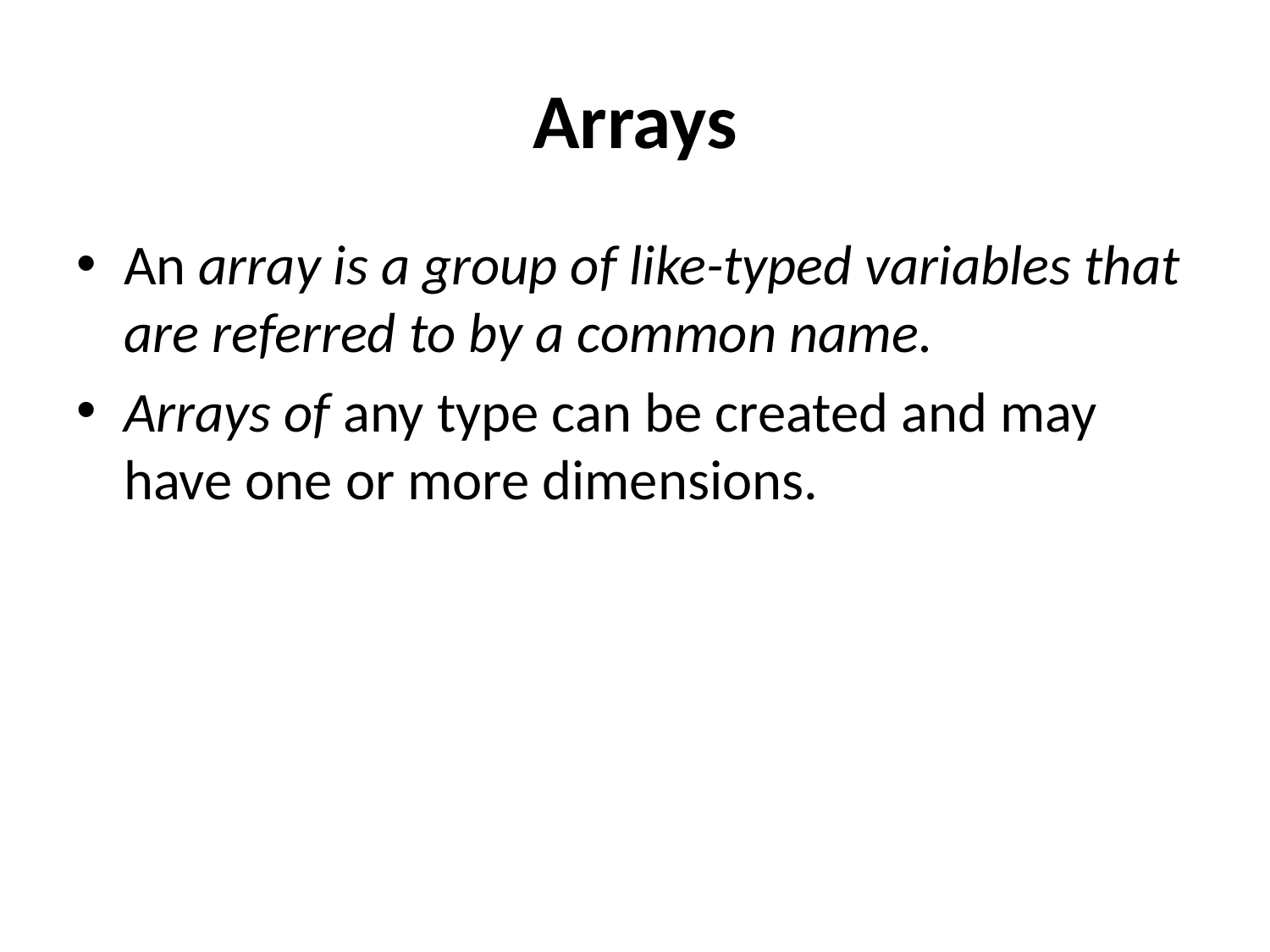

# Arrays
An array is a group of like-typed variables that are referred to by a common name.
Arrays of any type can be created and may have one or more dimensions.